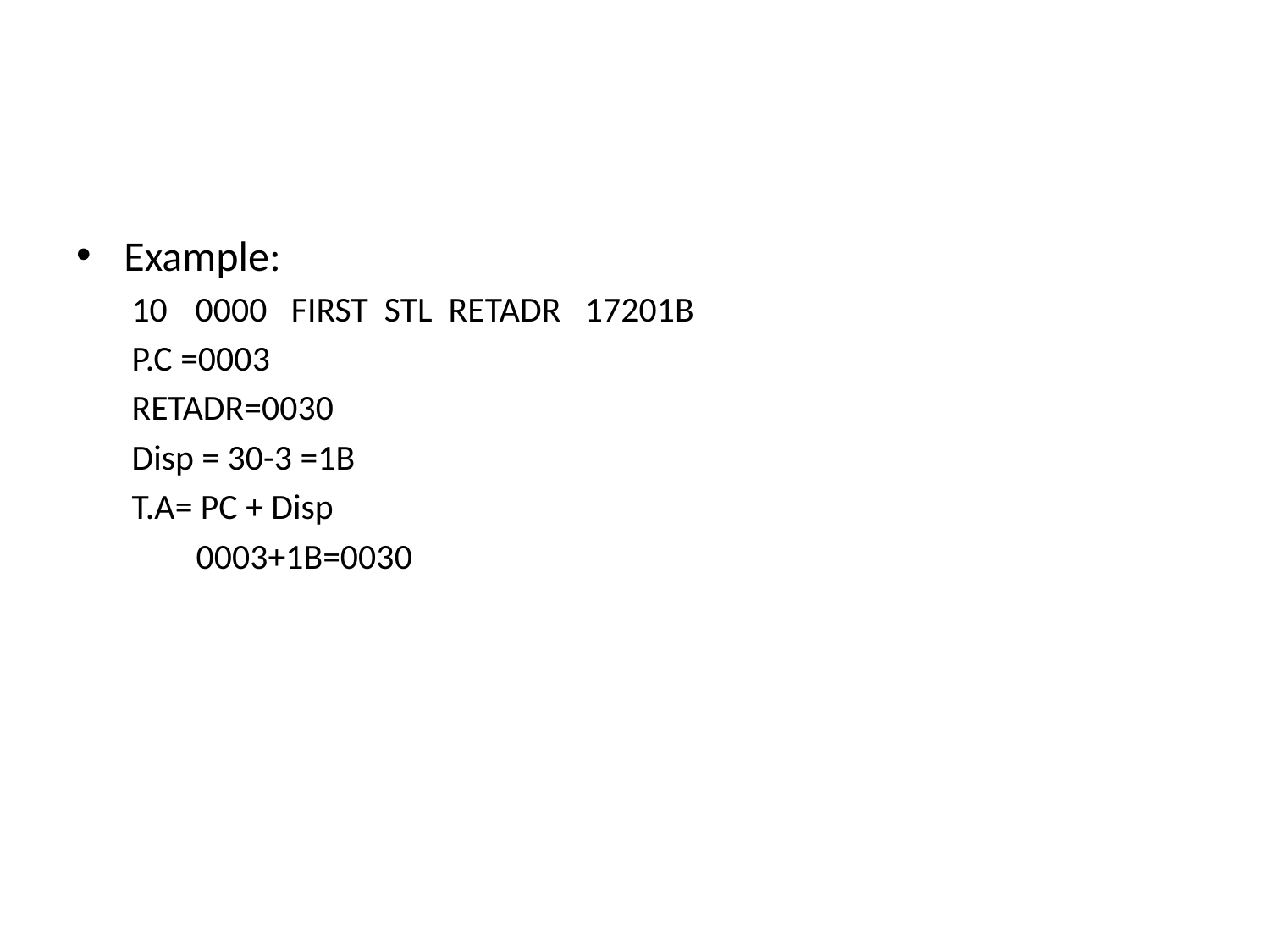

#
Example:
0000   FIRST  STL  RETADR   17201B
P.C =0003
RETADR=0030
Disp = 30-3 =1B
T.A= PC + Disp
        0003+1B=0030